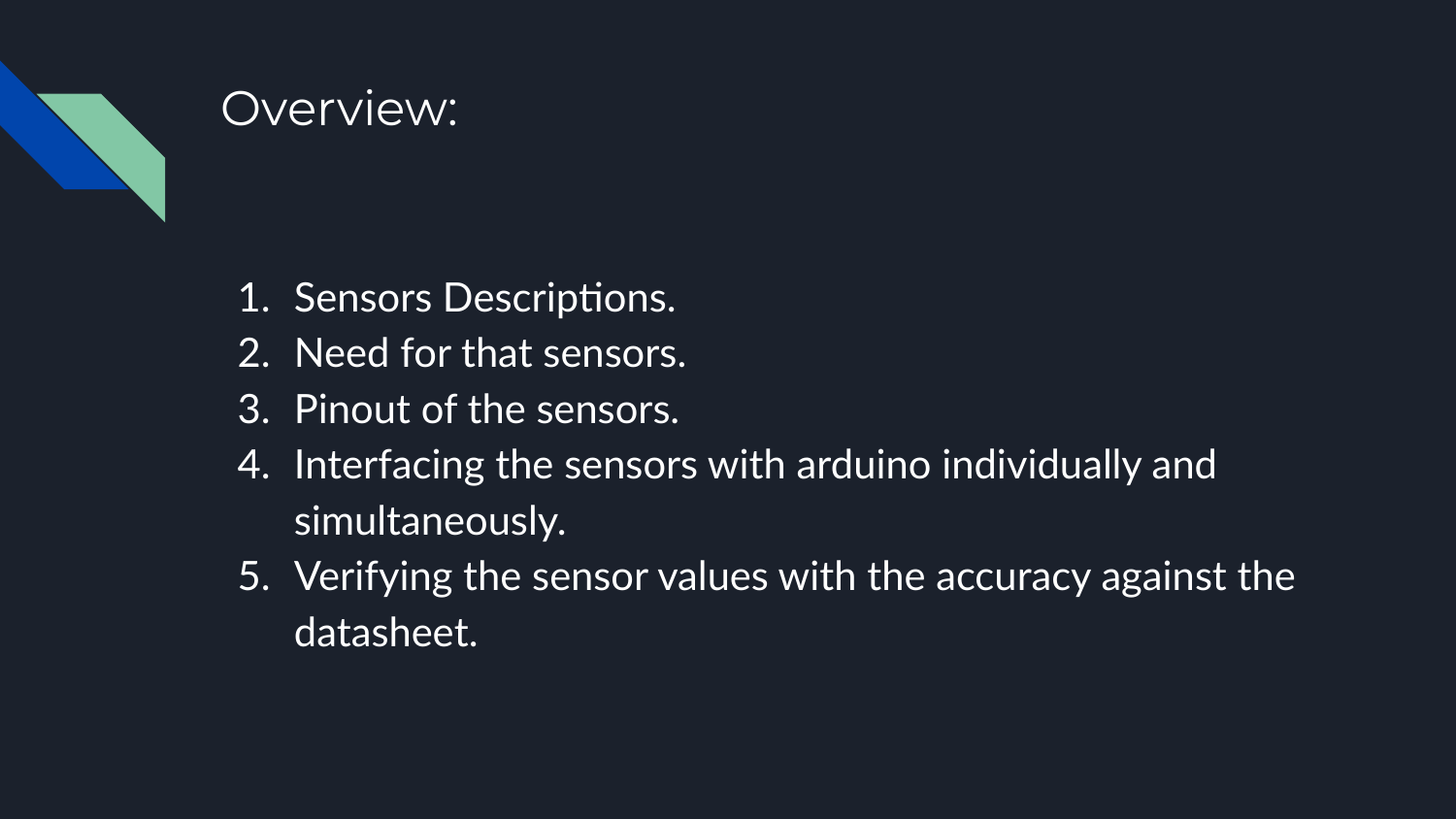

# Overview:
Sensors Descriptions.
Need for that sensors.
Pinout of the sensors.
Interfacing the sensors with arduino individually and simultaneously.
Verifying the sensor values with the accuracy against the datasheet.